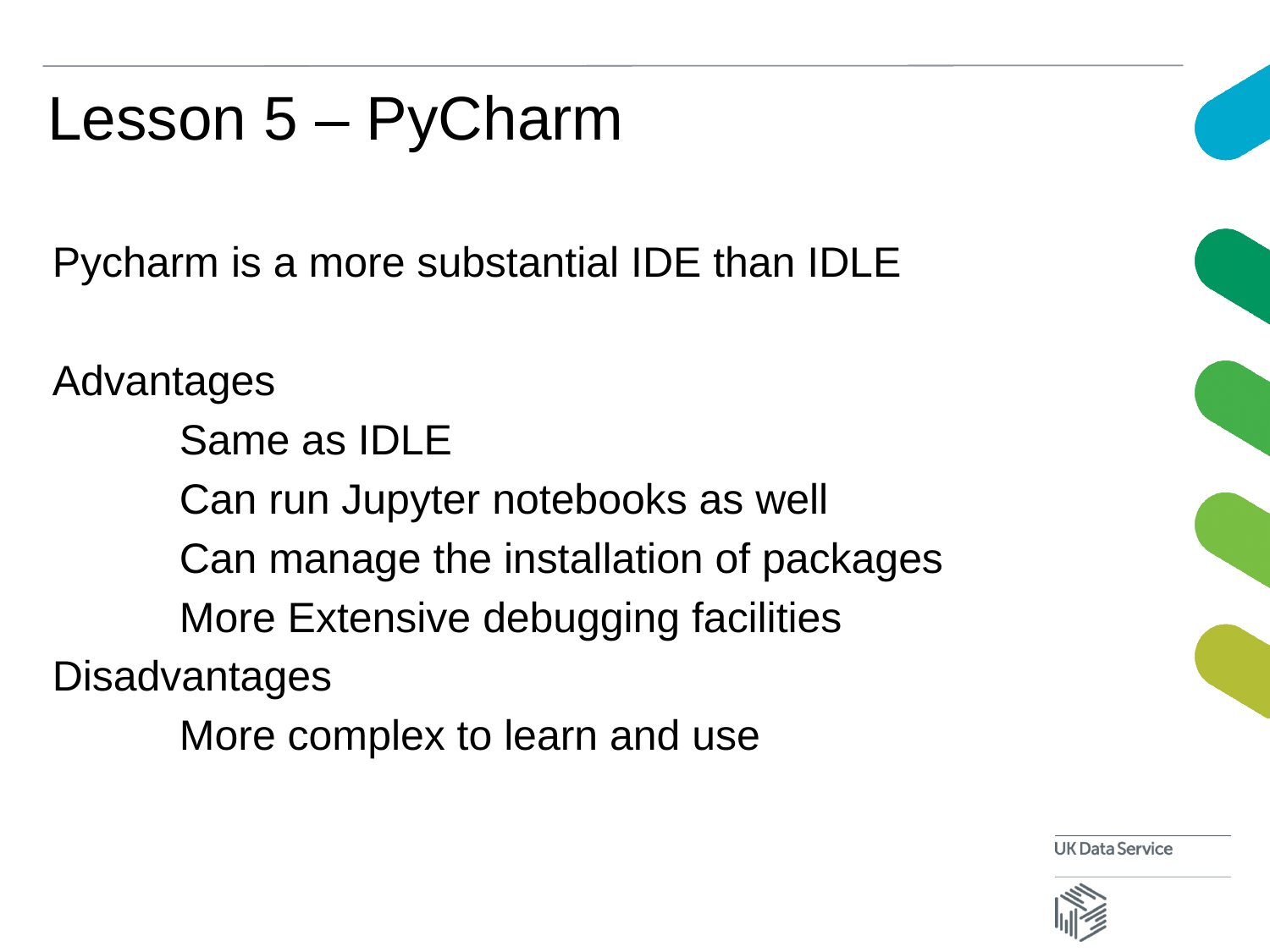

# Lesson 5 – PyCharm
Pycharm is a more substantial IDE than IDLE

Advantages
	Same as IDLE
	Can run Jupyter notebooks as well
	Can manage the installation of packages
	More Extensive debugging facilities
Disadvantages
	More complex to learn and use